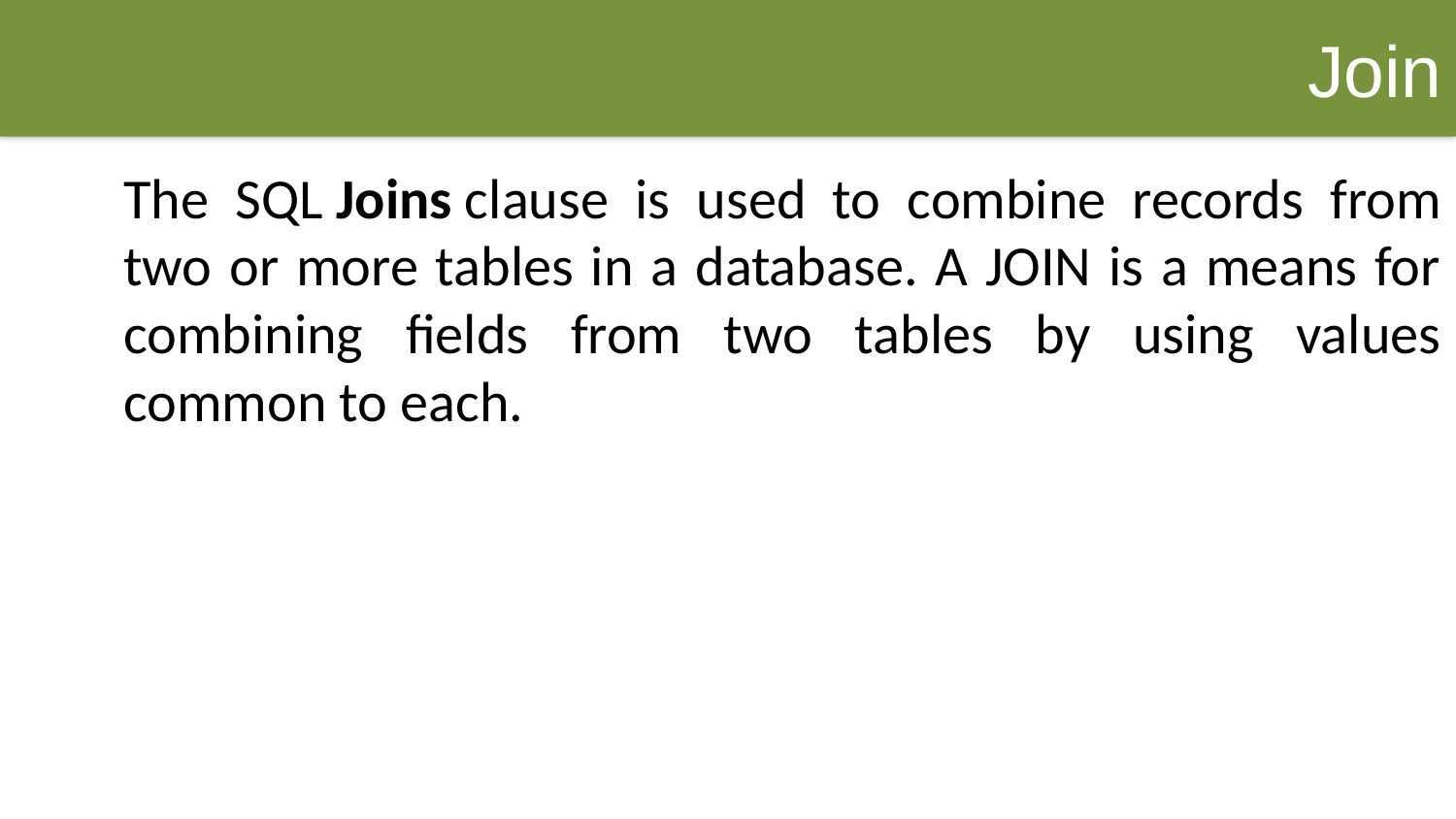

Join
The SQL Joins clause is used to combine records from two or more tables in a database. A JOIN is a means for combining fields from two tables by using values common to each.